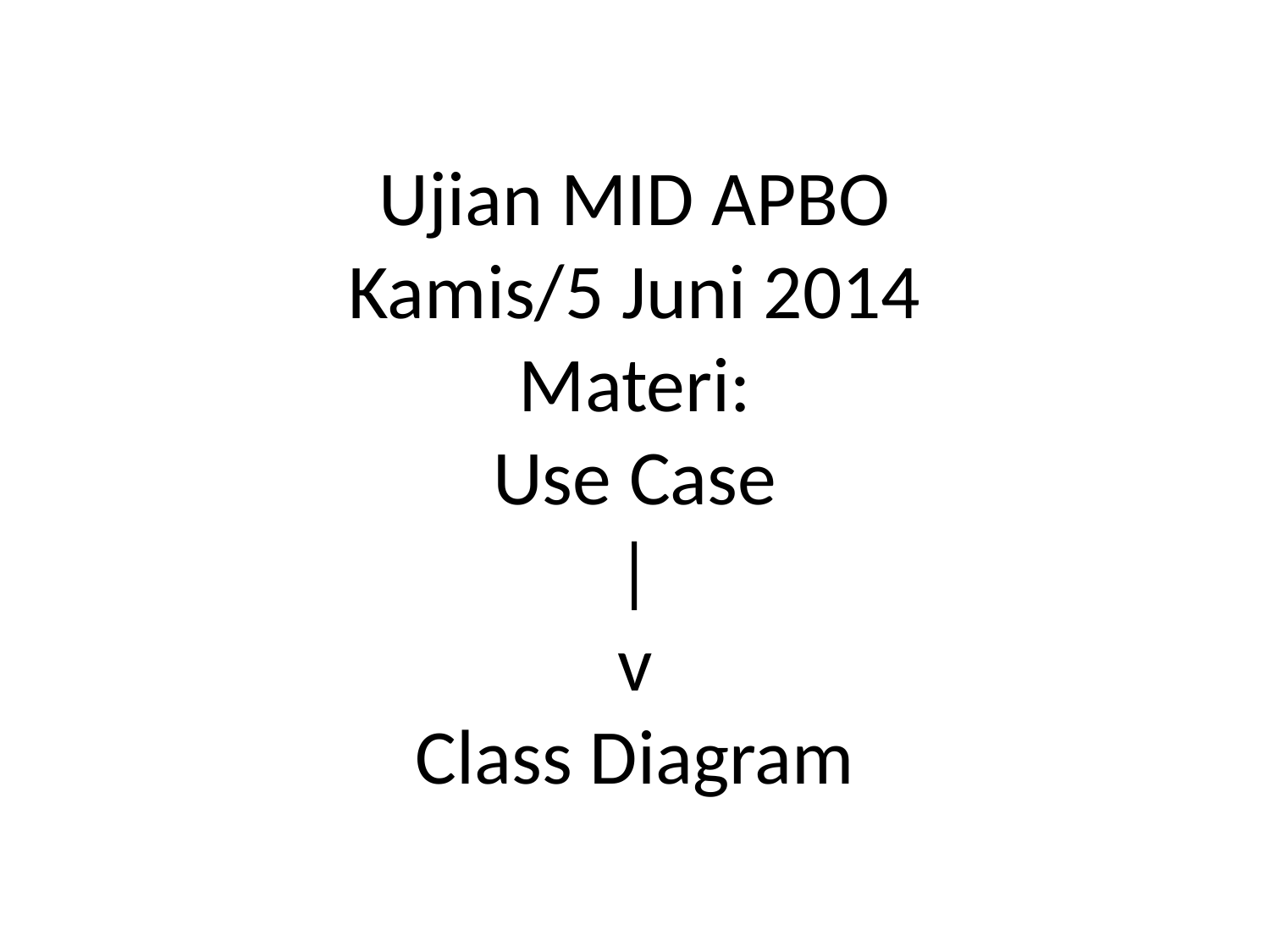

# Ujian MID APBO Kamis/5 Juni 2014 Materi: Use Case | v Class Diagram